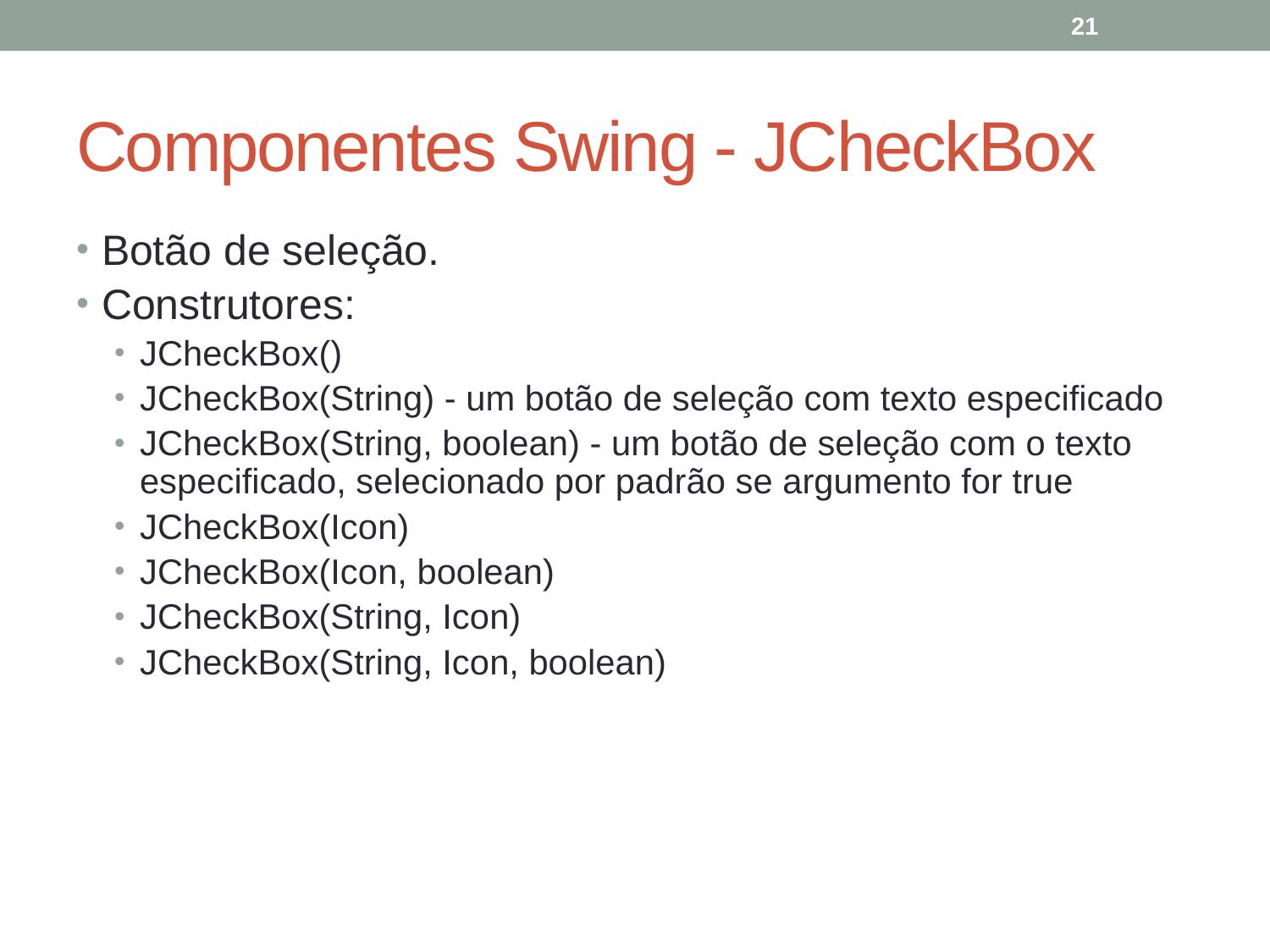

21
# Componentes Swing - JCheckBox
Botão de seleção.
Construtores:
JCheckBox()
JCheckBox(String) - um botão de seleção com texto especificado
JCheckBox(String, boolean) - um botão de seleção com o texto especificado, selecionado por padrão se argumento for true
JCheckBox(Icon)
JCheckBox(Icon, boolean)
JCheckBox(String, Icon)
JCheckBox(String, Icon, boolean)